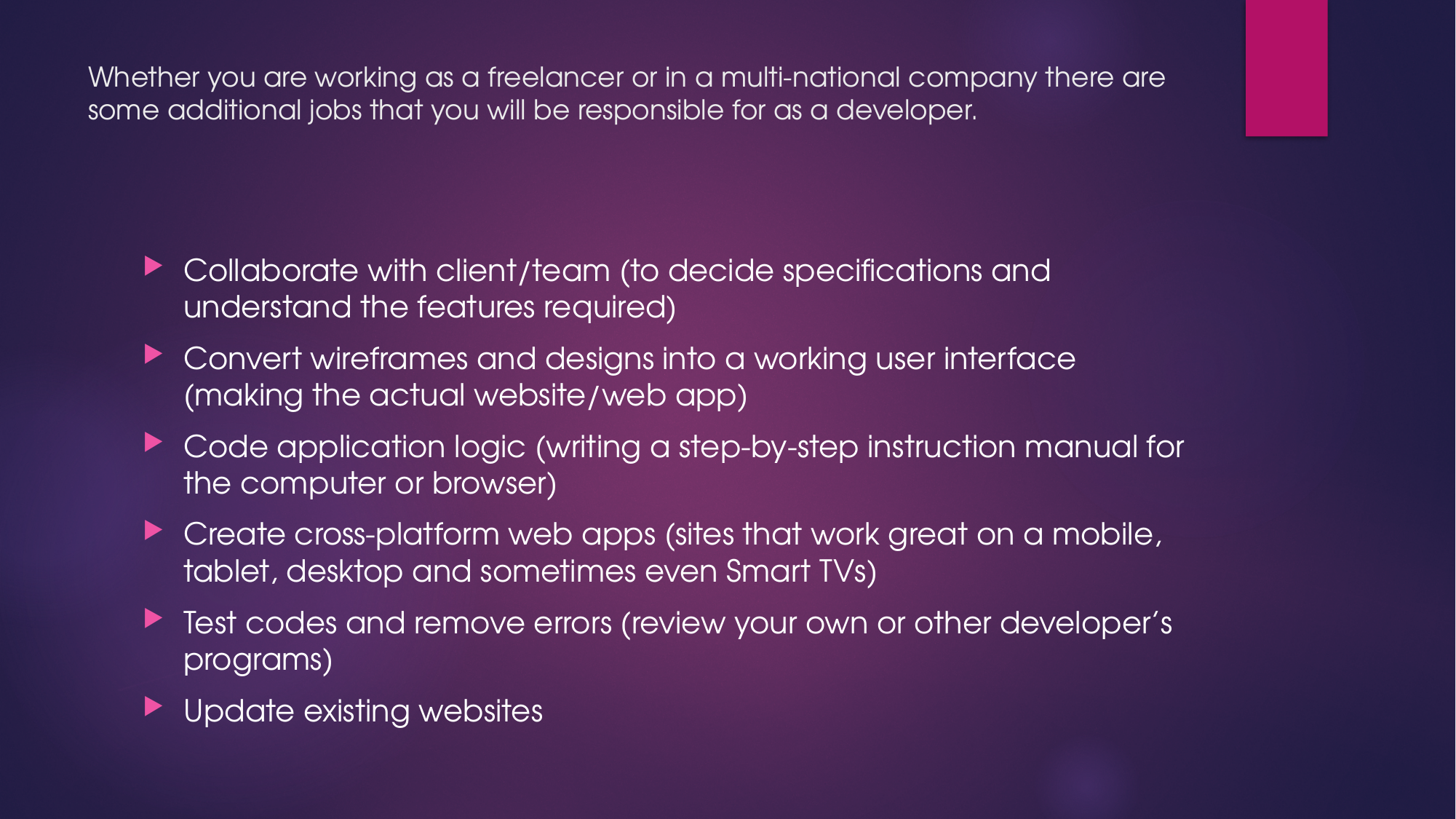

# Whether you are working as a freelancer or in a multi-national company there are some additional jobs that you will be responsible for as a developer.
Collaborate with client/team (to decide specifications and understand the features required)
Convert wireframes and designs into a working user interface (making the actual website/web app)
Code application logic (writing a step-by-step instruction manual for the computer or browser)
Create cross-platform web apps (sites that work great on a mobile, tablet, desktop and sometimes even Smart TVs)
Test codes and remove errors (review your own or other developer’s programs)
Update existing websites